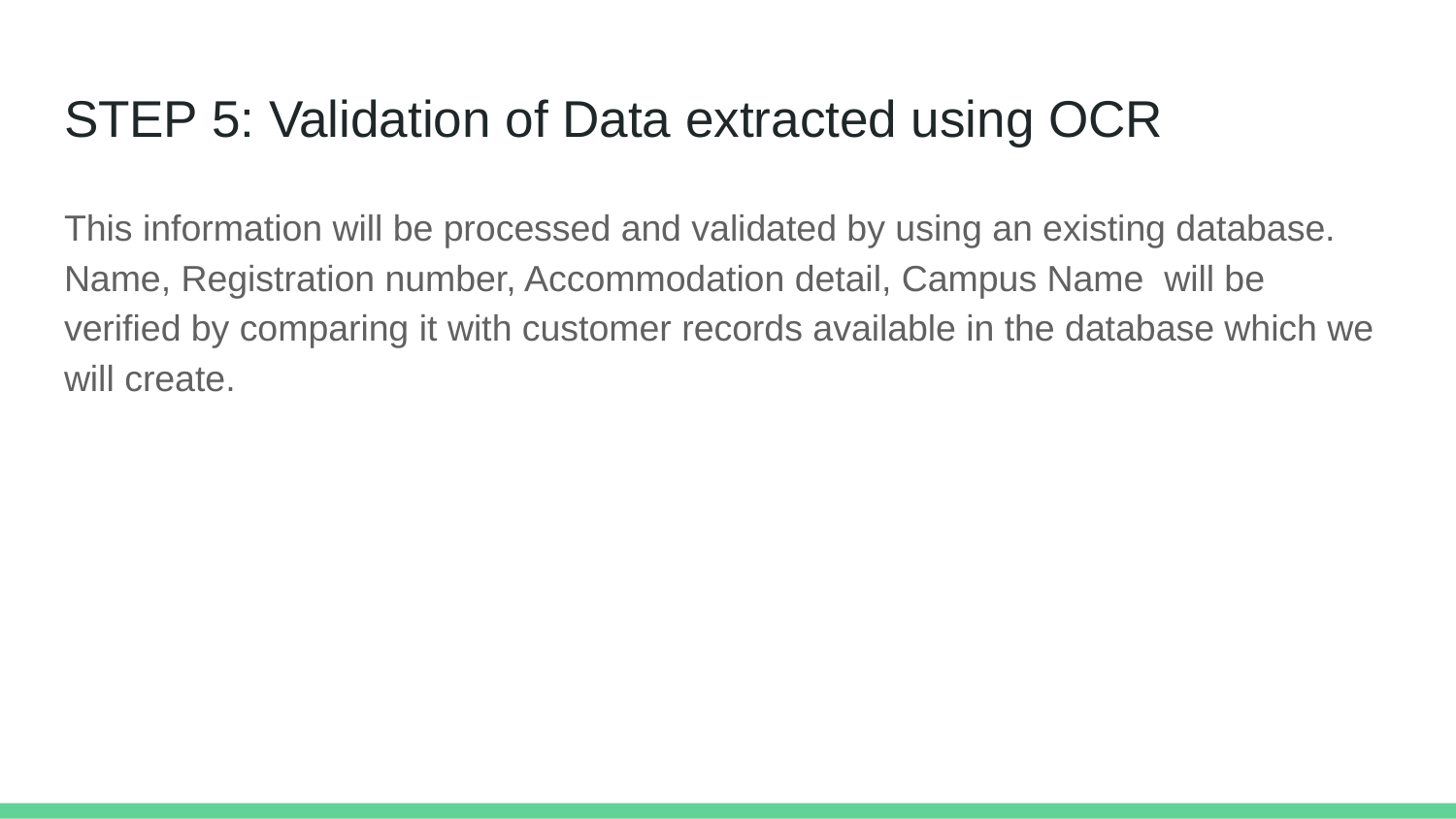

# STEP 5: Validation of Data extracted using OCR
This information will be processed and validated by using an existing database. Name, Registration number, Accommodation detail, Campus Name  will be verified by comparing it with customer records available in the database which we will create.